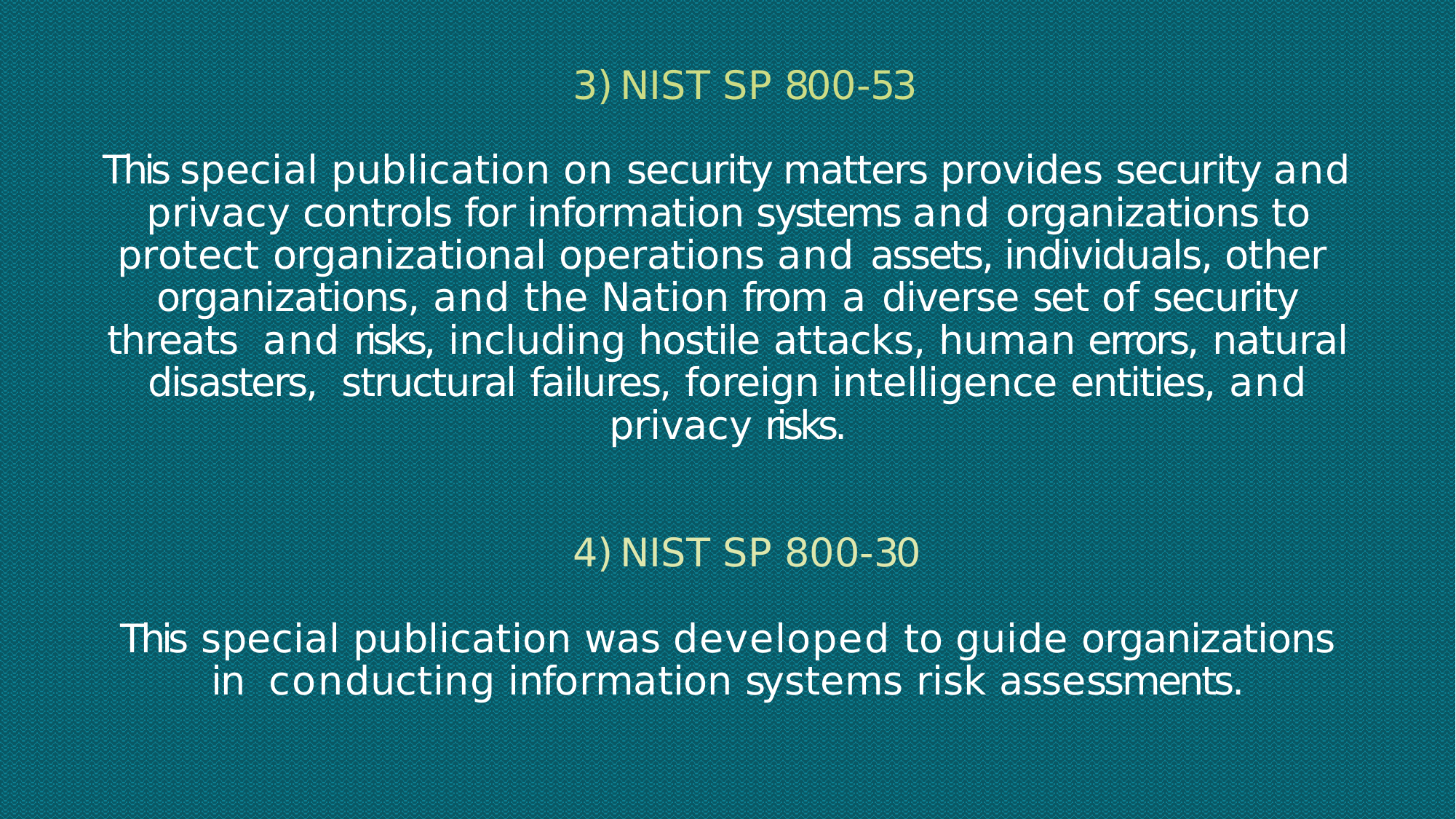

NIST SP 800-53
This special publication on security matters provides security and  privacy controls for information systems and organizations to  protect organizational operations and assets, individuals, other  organizations, and the Nation from a diverse set of security threats  and risks, including hostile attacks, human errors, natural disasters,  structural failures, foreign intelligence entities, and privacy risks.

NIST SP 800-30
This special publication was developed to guide organizations in  conducting information systems risk assessments.